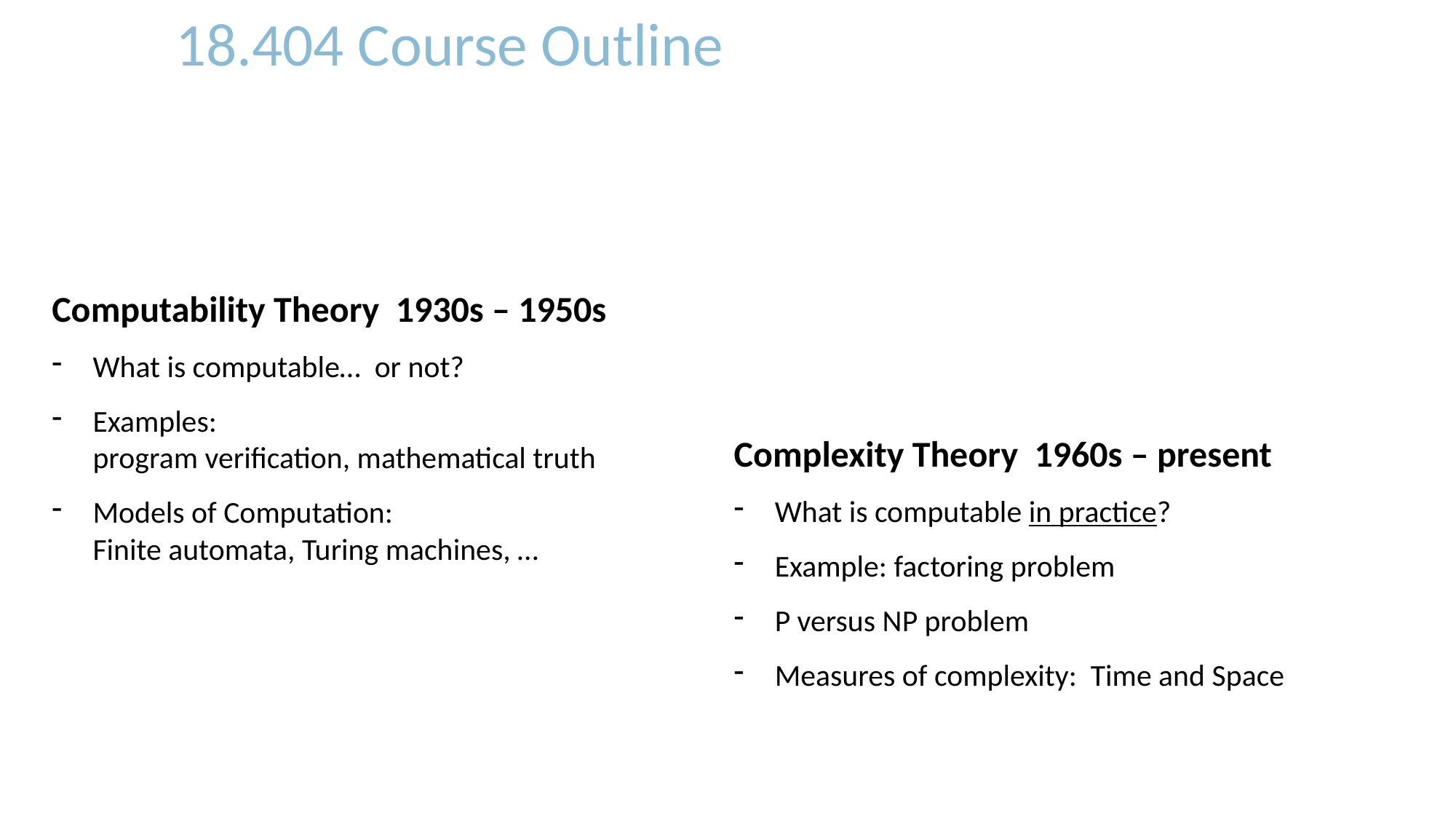

18.404 Course Outline
Computability Theory  1930s – 1950s
What is computable…  or not?
Examples:
program verification, mathematical truth
Models of Computation:
Finite automata, Turing machines, …

Complexity Theory  1960s – present
What is computable in practice?
Example: factoring problem
P versus NP problem
Measures of complexity:  Time and Space